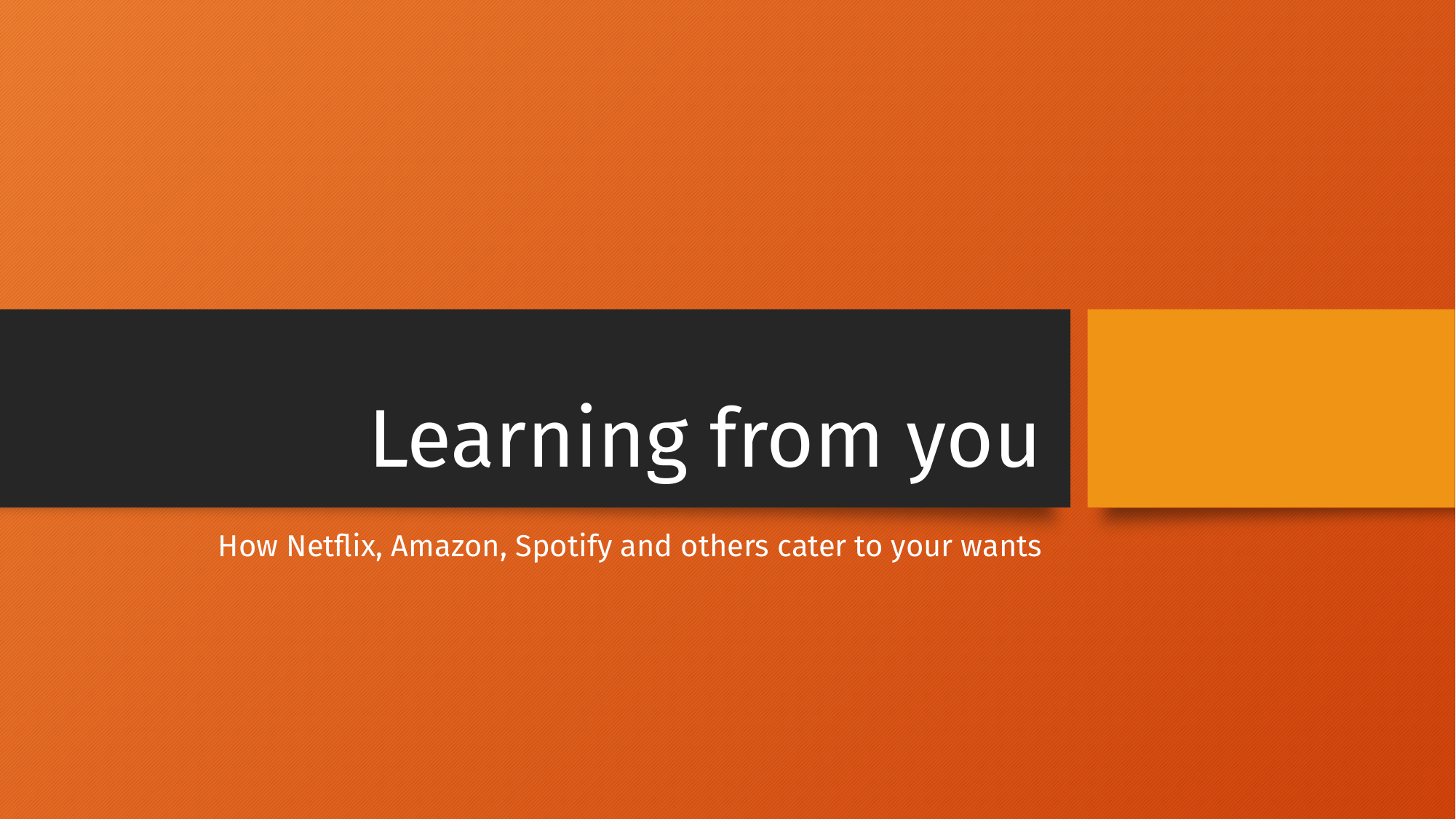

# Learning from you
How Netflix, Amazon, Spotify and others cater to your wants